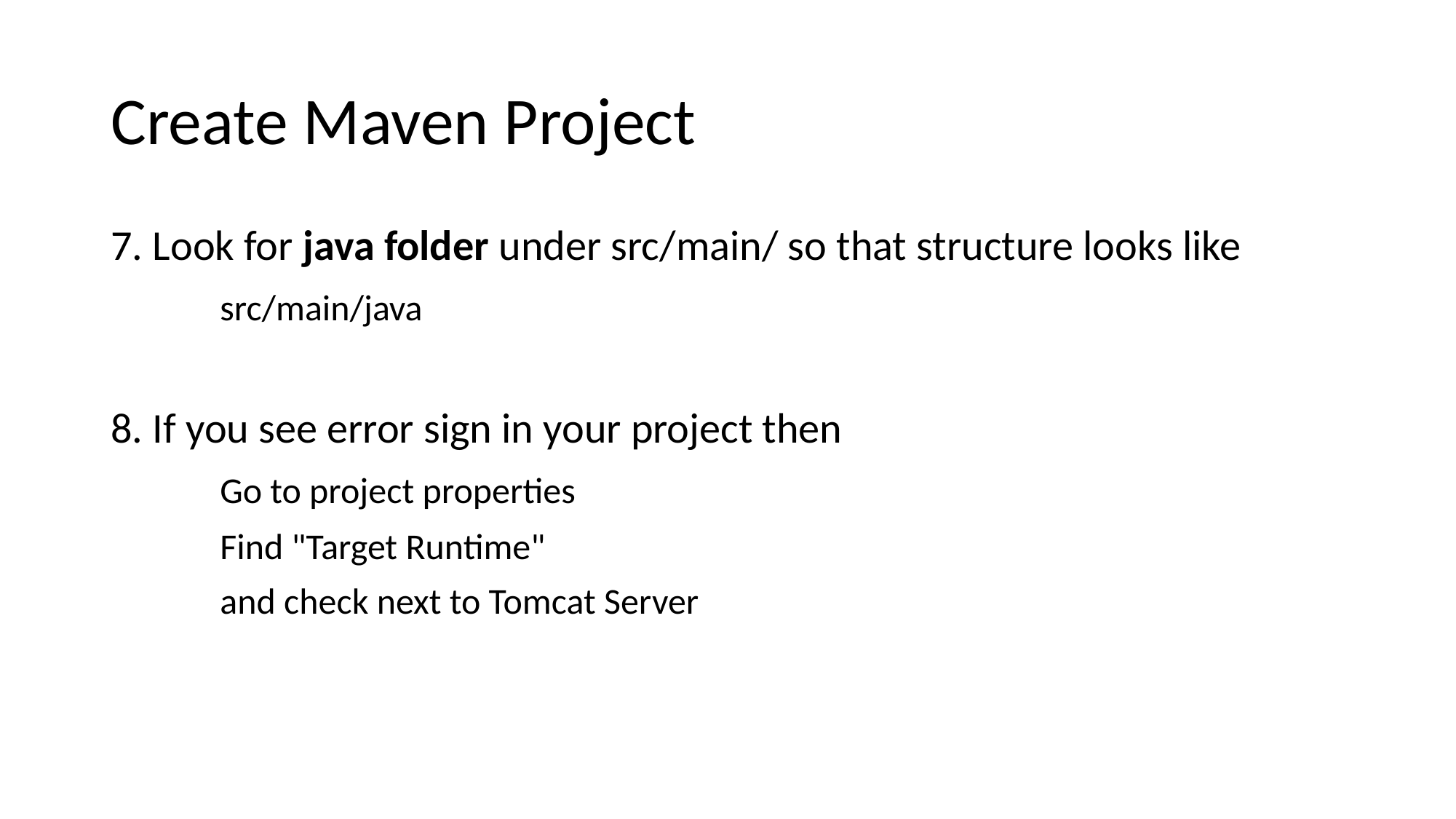

# Create Maven Project
7. Look for java folder under src/main/ so that structure looks like
	src/main/java

8. If you see error sign in your project then
	Go to project properties
	Find "Target Runtime"
	and check next to Tomcat Server